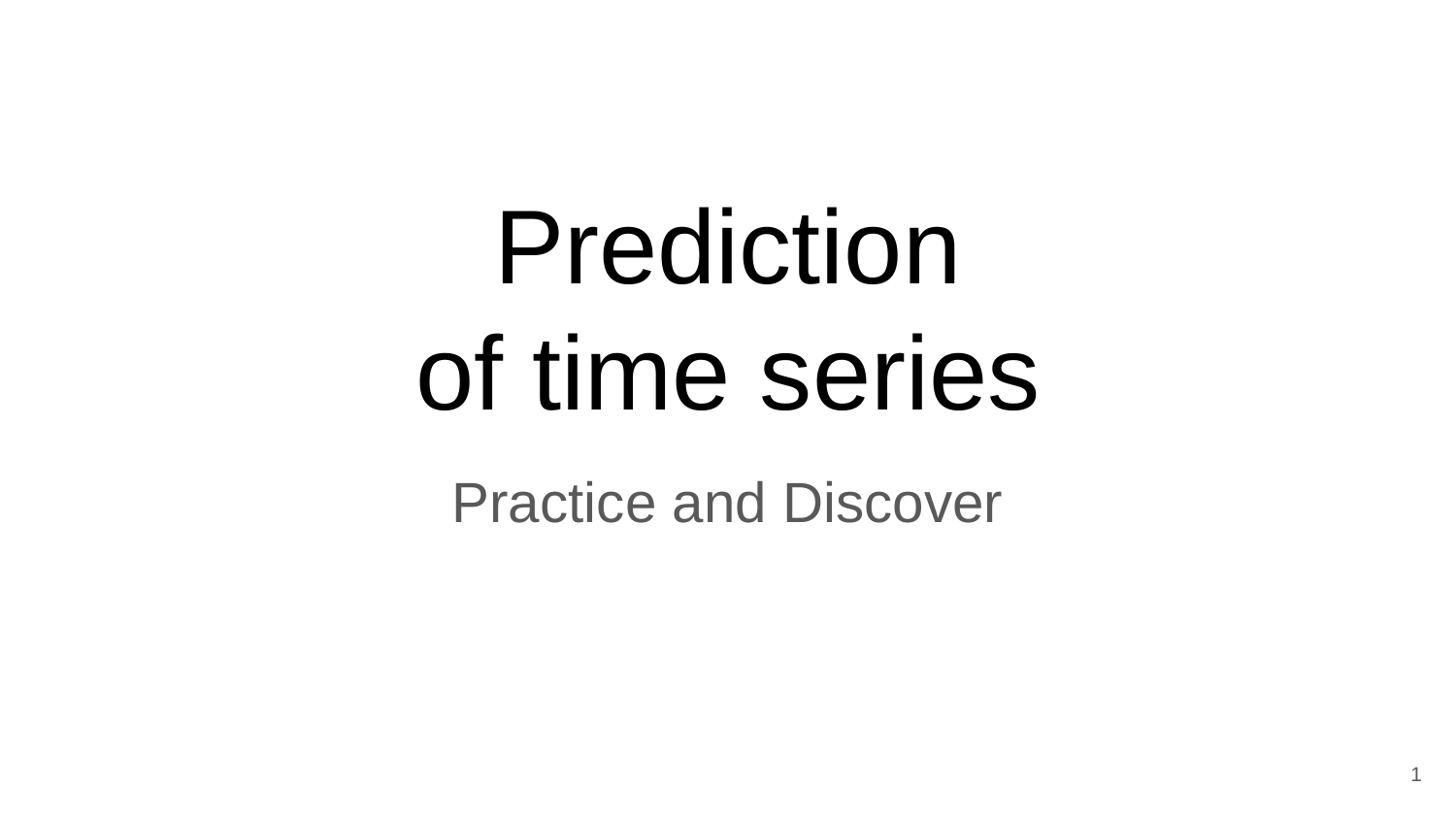

# Prediction of time series
Practice and Discover
1